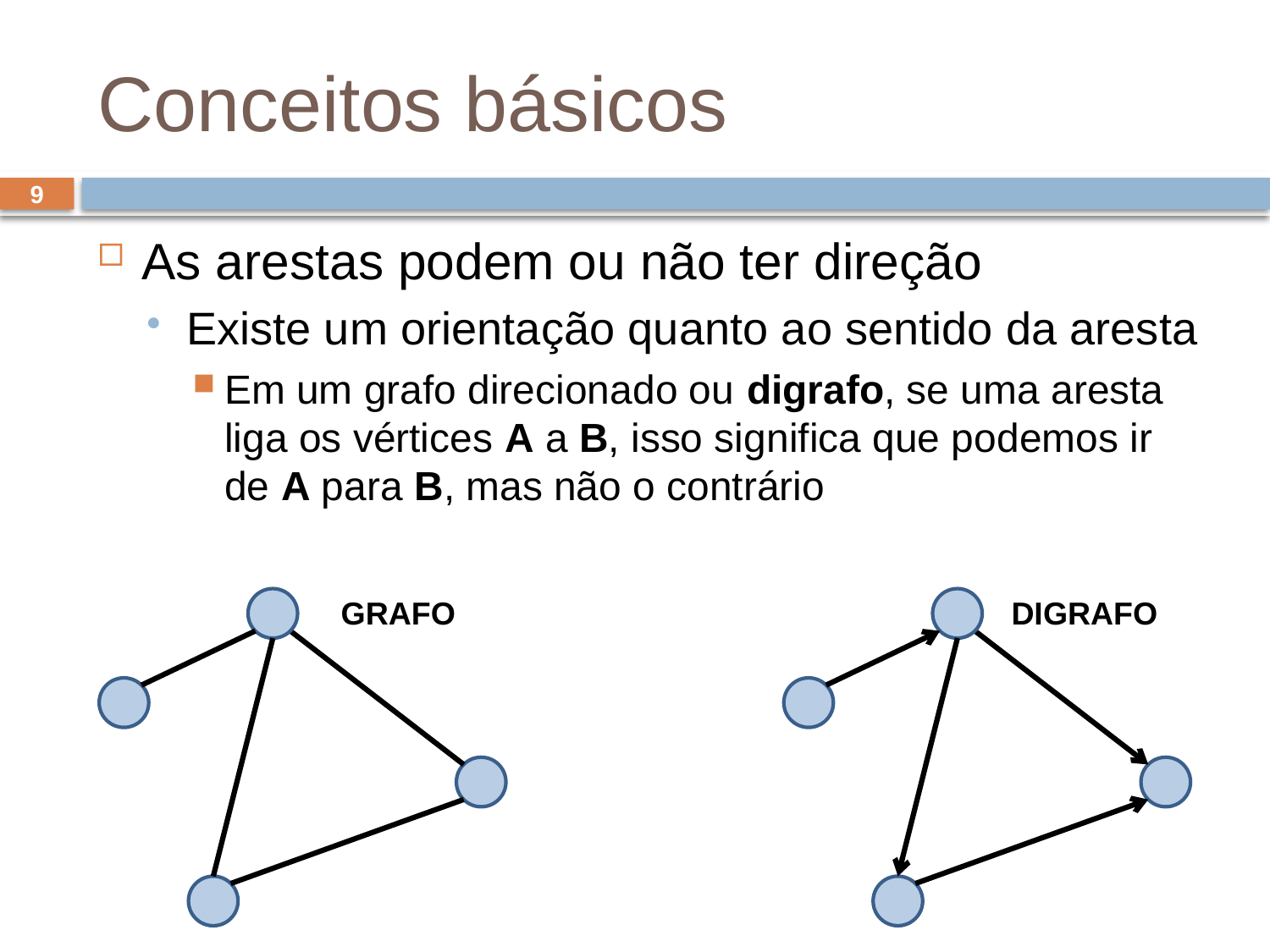

# Conceitos básicos
9
As arestas podem ou não ter direção
Existe um orientação quanto ao sentido da aresta
Em um grafo direcionado ou digrafo, se uma aresta liga os vértices A a B, isso significa que podemos ir de A para B, mas não o contrário

GRAFO
DIGRAFO